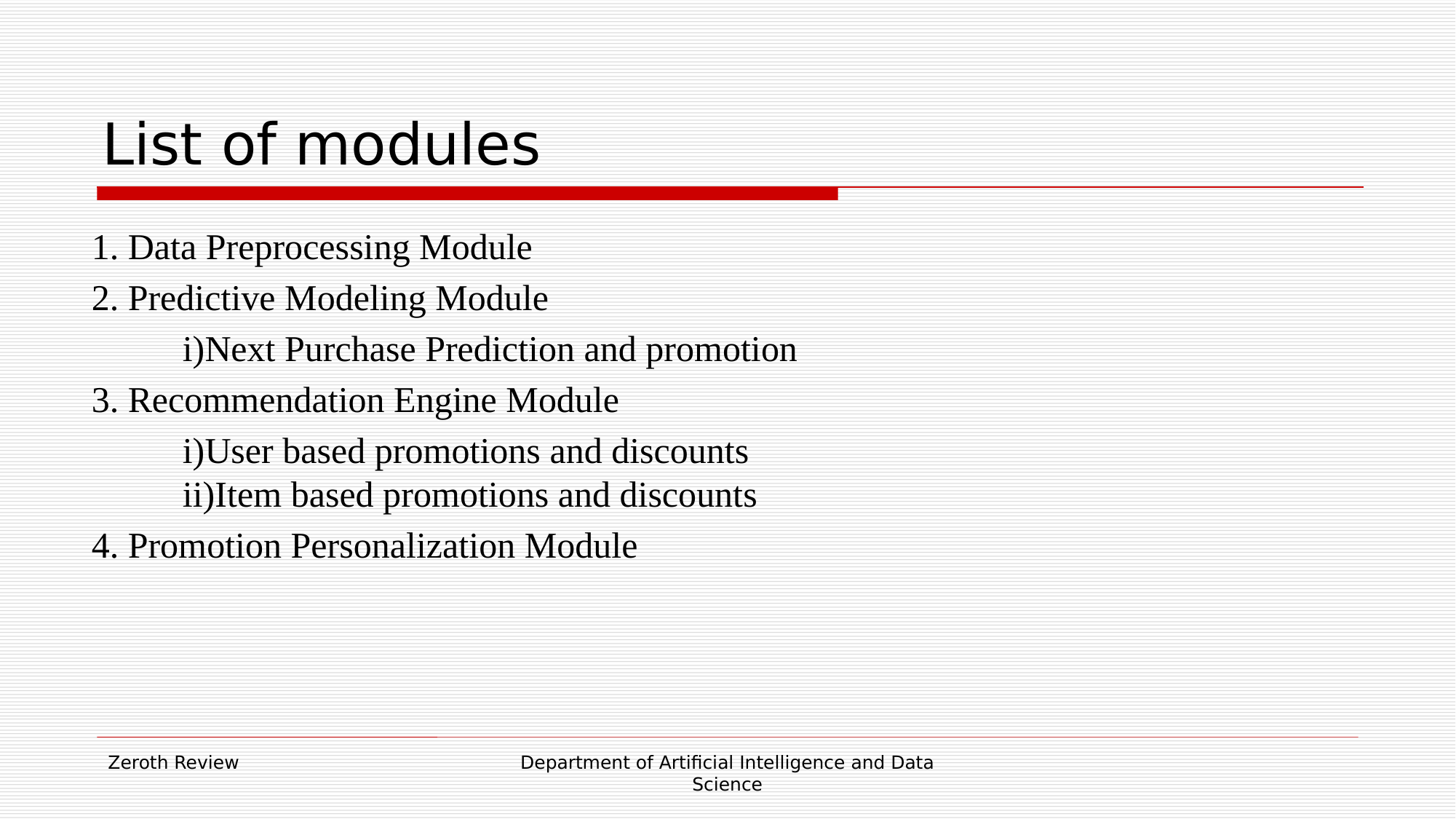

# List of modules
1. Data Preprocessing Module
2. Predictive Modeling Module
          i)Next Purchase Prediction and promotion
3. Recommendation Engine Module
          i)User based promotions and discounts
          ii)Item based promotions and discounts
4. Promotion Personalization Module

Zeroth Review
Department of Artificial Intelligence and Data Science
11